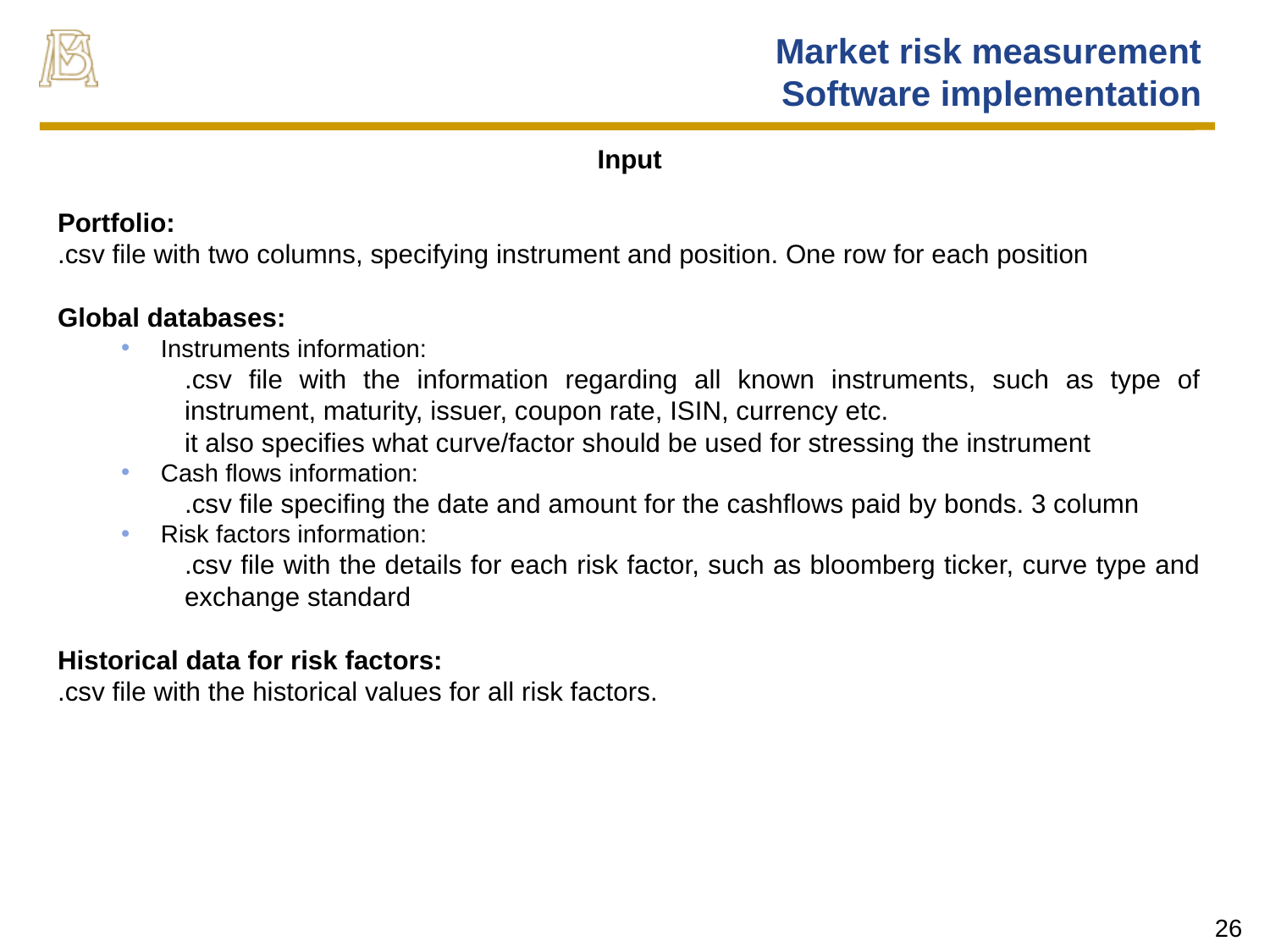

# Market risk measurement Software implementation
Input

Portfolio:
.csv file with two columns, specifying instrument and position. One row for each position

Global databases:
Instruments information:
.csv file with the information regarding all known instruments, such as type of instrument, maturity, issuer, coupon rate, ISIN, currency etc.
it also specifies what curve/factor should be used for stressing the instrument
Cash flows information:
	.csv file specifing the date and amount for the cashflows paid by bonds. 3 column
Risk factors information:
.csv file with the details for each risk factor, such as bloomberg ticker, curve type and exchange standard

Historical data for risk factors:
.csv file with the historical values for all risk factors.
26